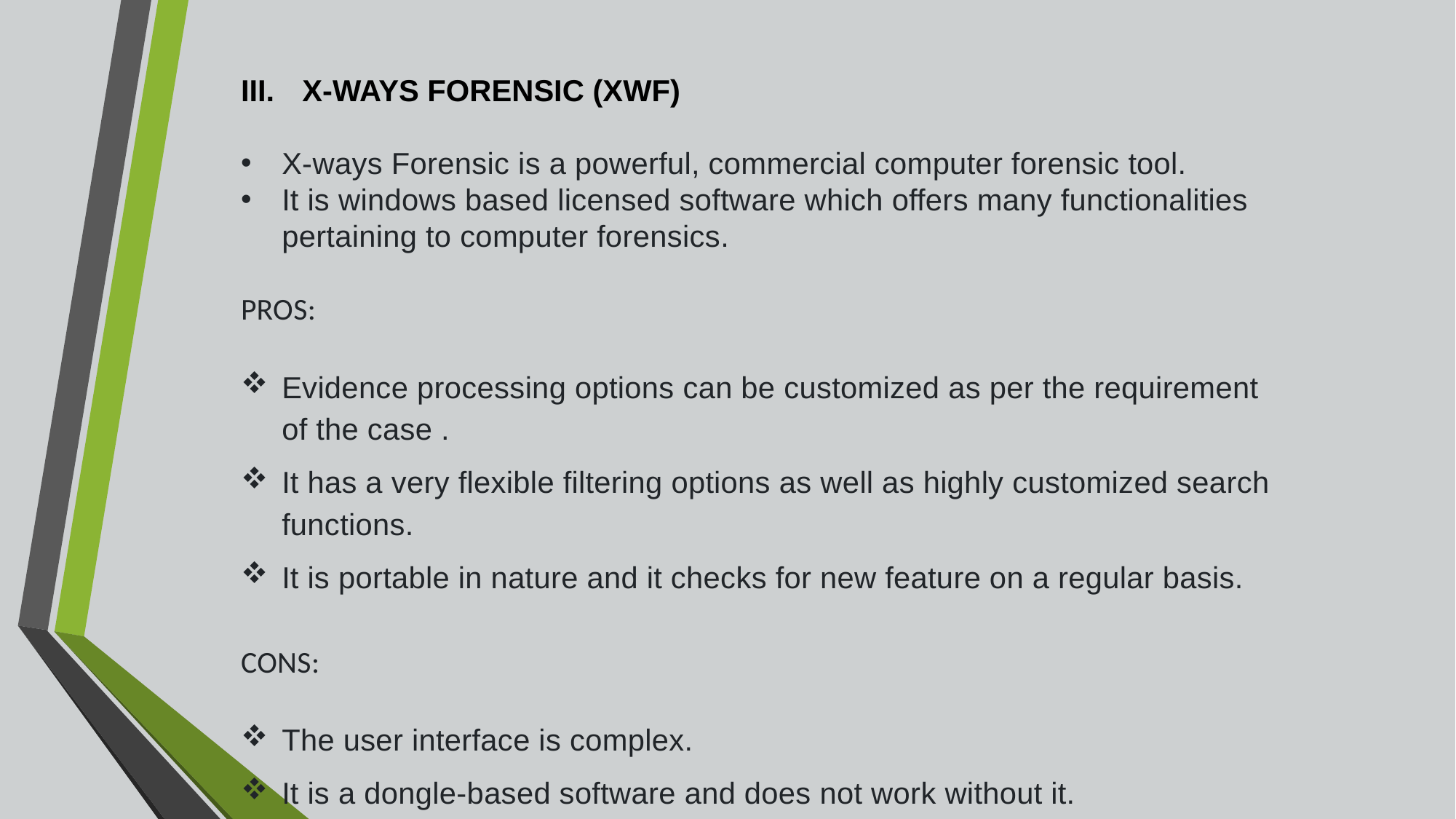

X-WAYS FORENSIC (XWF)

X-ways Forensic is a powerful, commercial computer forensic tool.
It is windows based licensed software which offers many functionalities pertaining to computer forensics.

PROS:

Evidence processing options can be customized as per the requirement of the case .
It has a very flexible filtering options as well as highly customized search functions.
It is portable in nature and it checks for new feature on a regular basis.

CONS:

The user interface is complex.
It is a dongle-based software and does not work without it.
There is no support for Bitlocker